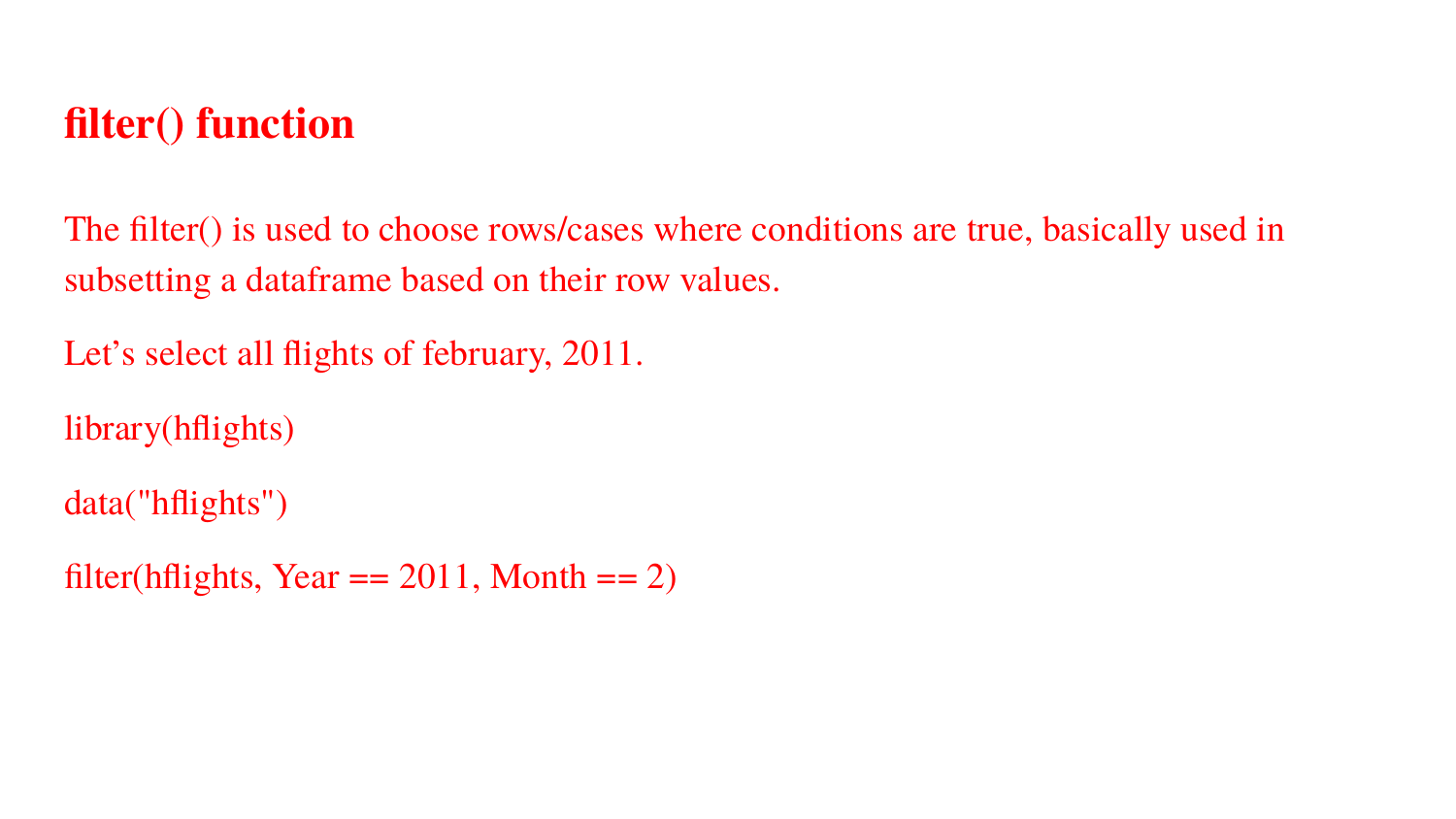

# filter() function
The filter() is used to choose rows/cases where conditions are true, basically used in subsetting a dataframe based on their row values.
Let’s select all flights of february, 2011.
library(hflights)
data("hflights")
filter(hflights, Year == 2011, Month == 2)